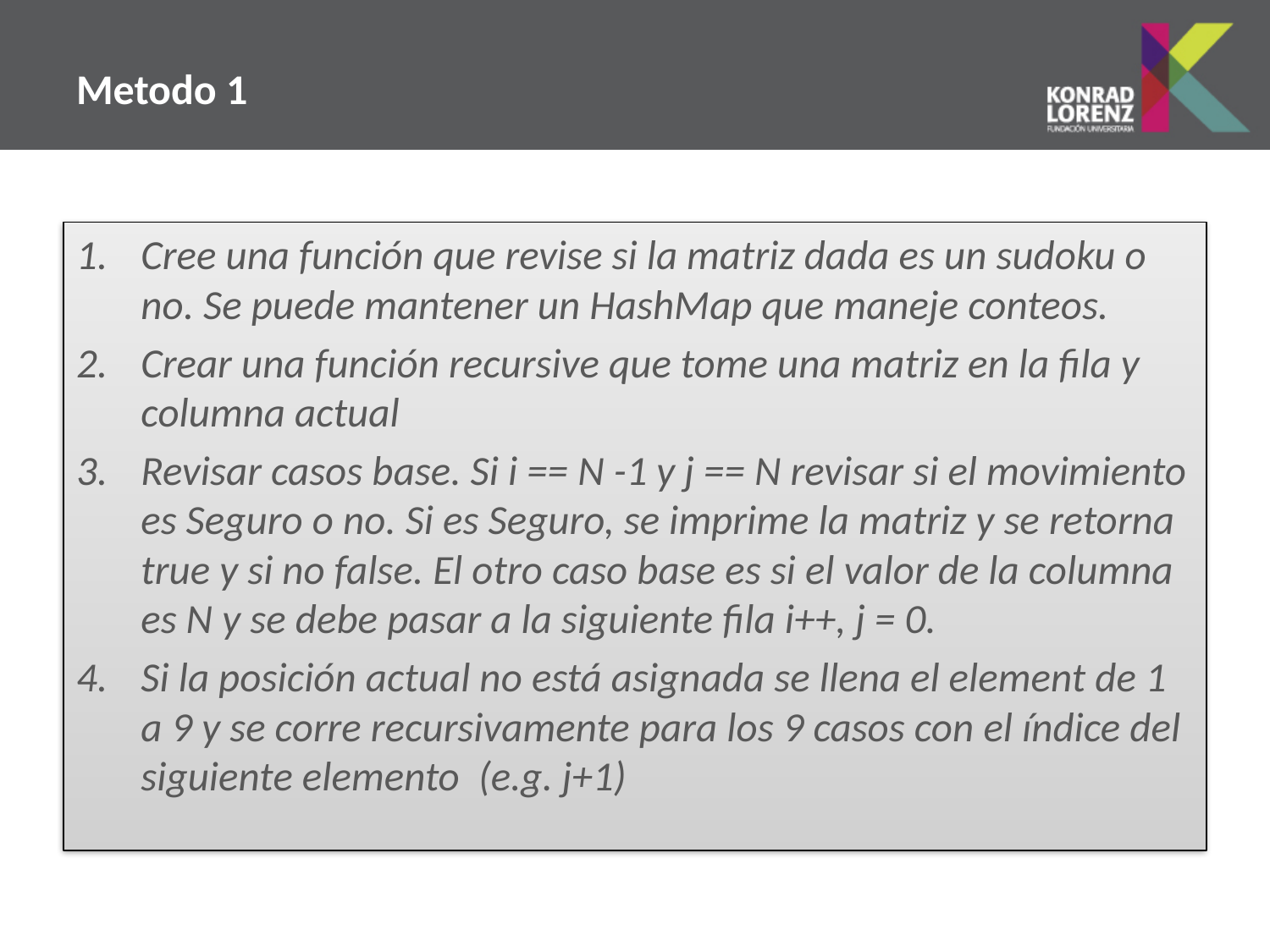

# Metodo 1
Cree una función que revise si la matriz dada es un sudoku o no. Se puede mantener un HashMap que maneje conteos.
Crear una función recursive que tome una matriz en la fila y columna actual
Revisar casos base. Si i == N -1 y j == N revisar si el movimiento es Seguro o no. Si es Seguro, se imprime la matriz y se retorna true y si no false. El otro caso base es si el valor de la columna es N y se debe pasar a la siguiente fila i++, j = 0.
Si la posición actual no está asignada se llena el element de 1 a 9 y se corre recursivamente para los 9 casos con el índice del siguiente elemento  (e.g. j+1)